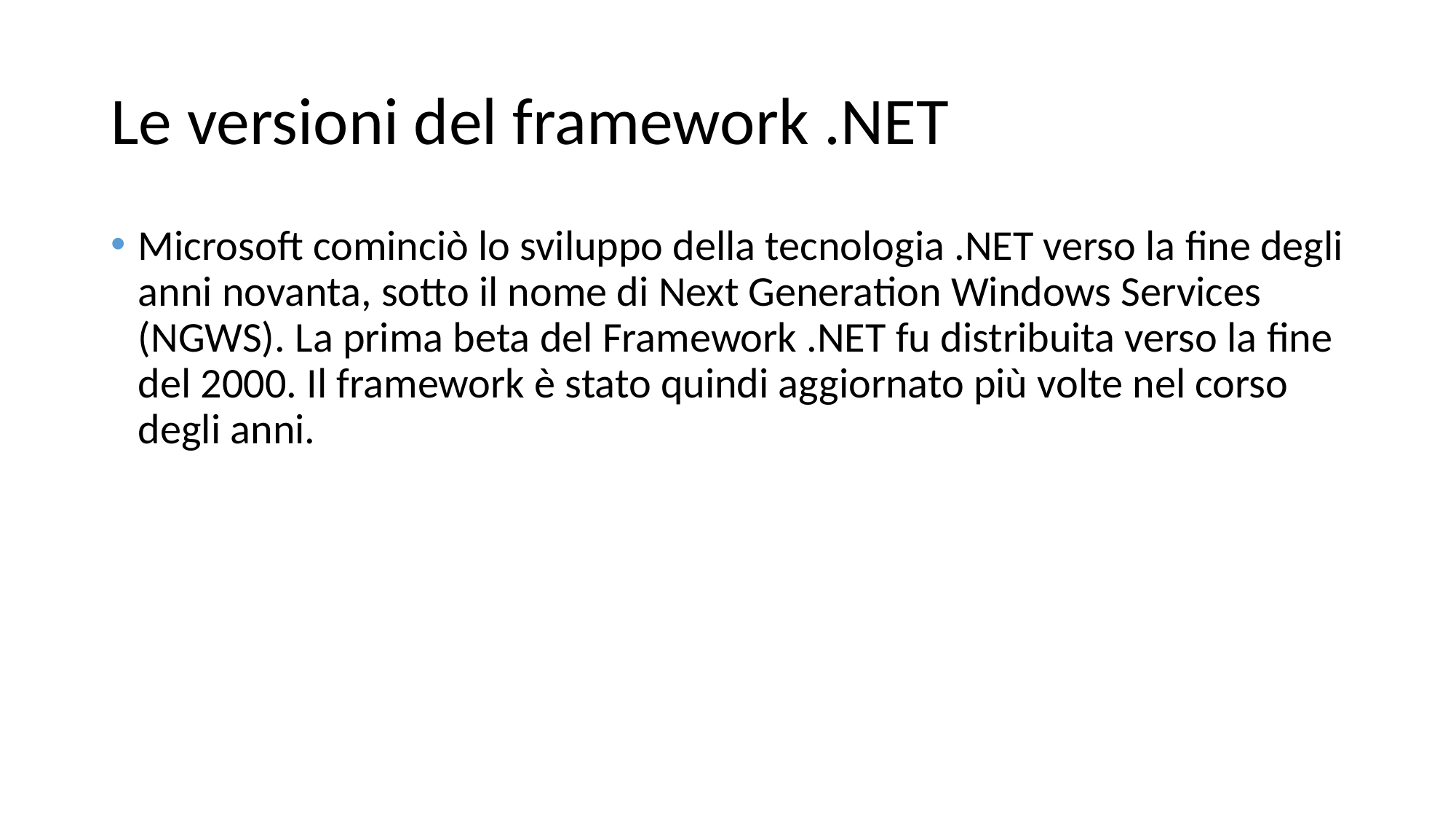

# Le versioni del framework .NET
Microsoft cominciò lo sviluppo della tecnologia .NET verso la fine degli anni novanta, sotto il nome di Next Generation Windows Services (NGWS). La prima beta del Framework .NET fu distribuita verso la fine del 2000. Il framework è stato quindi aggiornato più volte nel corso degli anni.